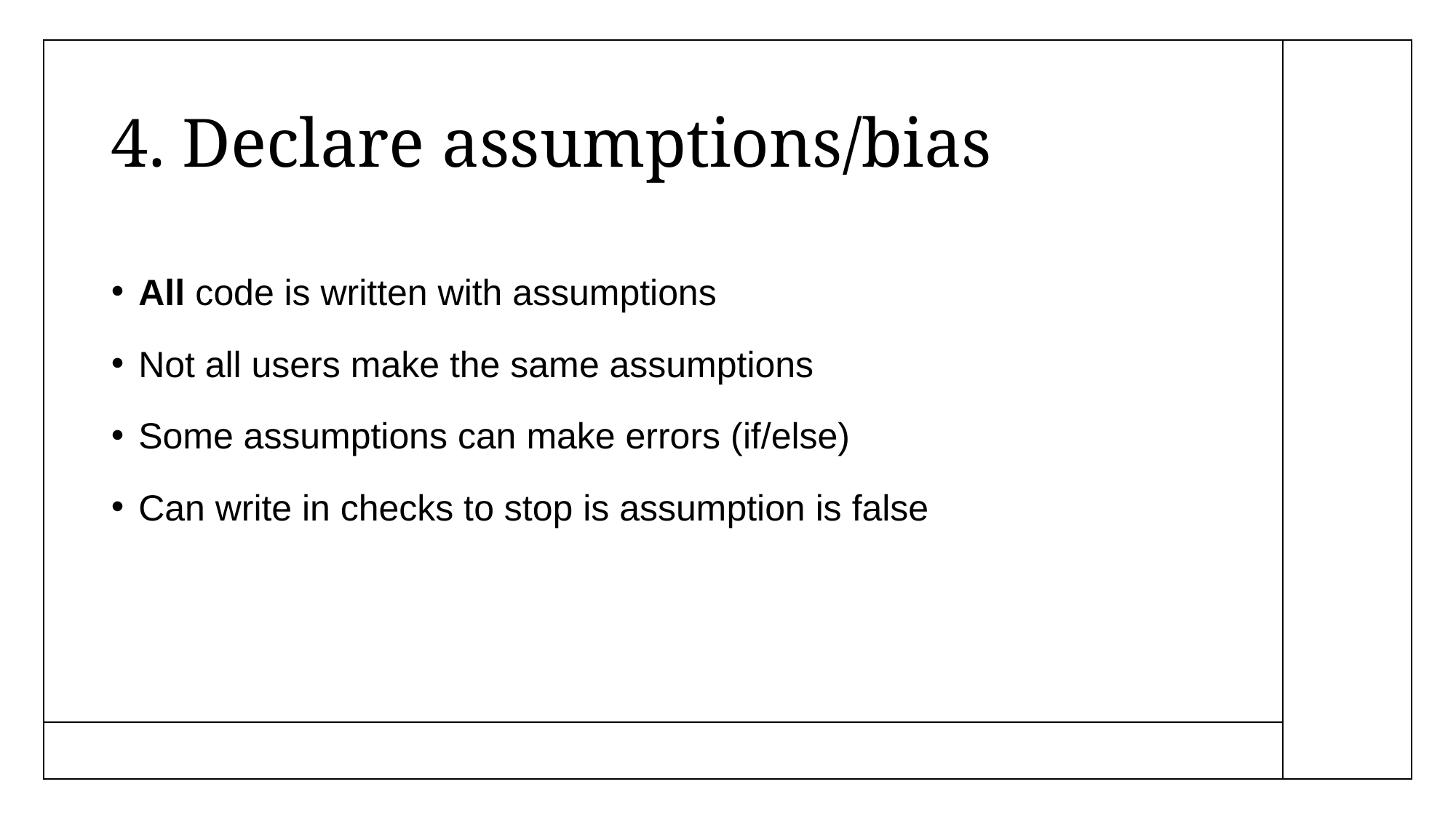

# 4. Declare assumptions/bias
All code is written with assumptions
Not all users make the same assumptions
Some assumptions can make errors (if/else)
Can write in checks to stop is assumption is false